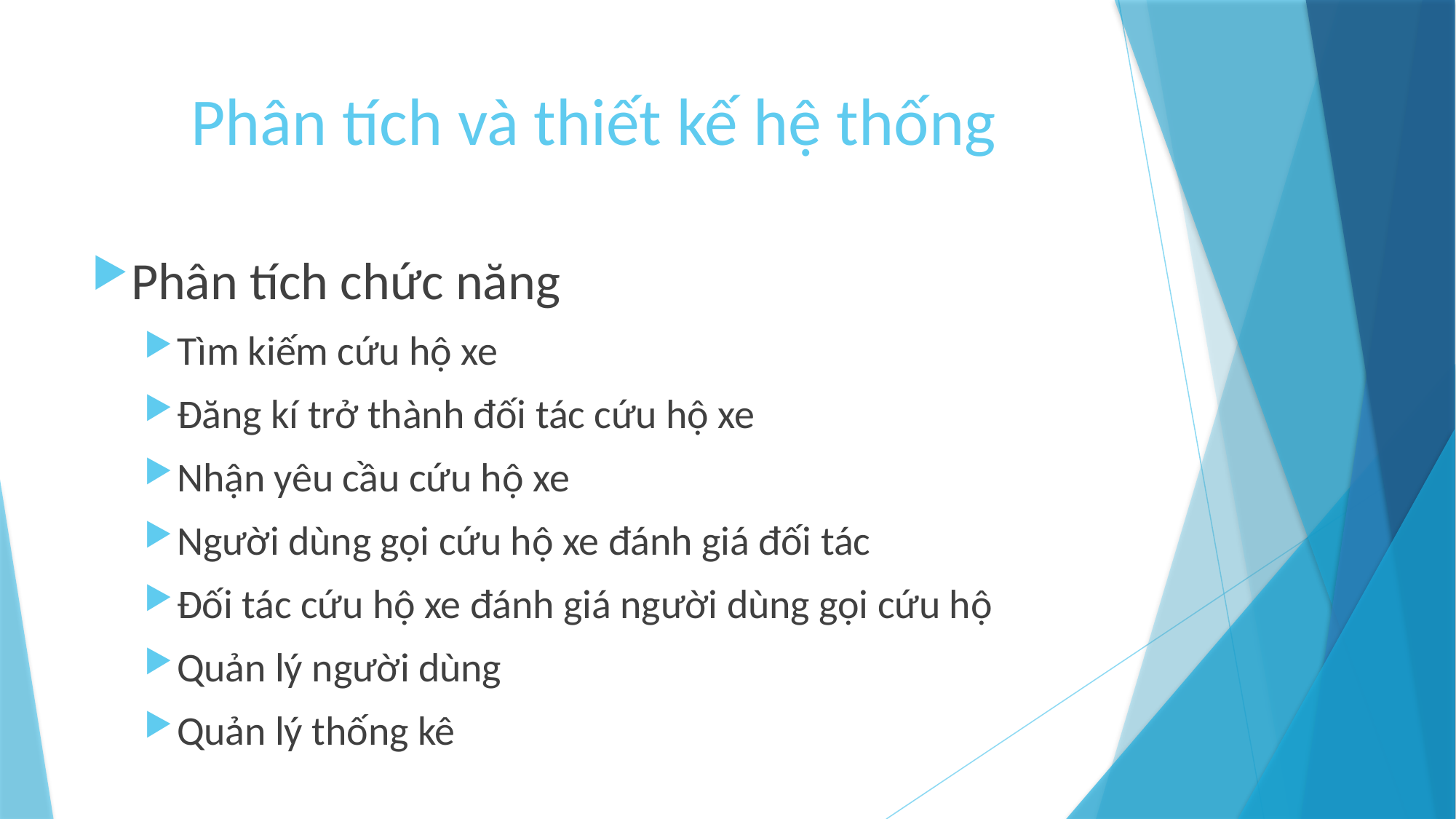

# Phân tích và thiết kế hệ thống
Phân tích chức năng
Tìm kiếm cứu hộ xe
Đăng kí trở thành đối tác cứu hộ xe
Nhận yêu cầu cứu hộ xe
Người dùng gọi cứu hộ xe đánh giá đối tác
Đối tác cứu hộ xe đánh giá người dùng gọi cứu hộ
Quản lý người dùng
Quản lý thống kê